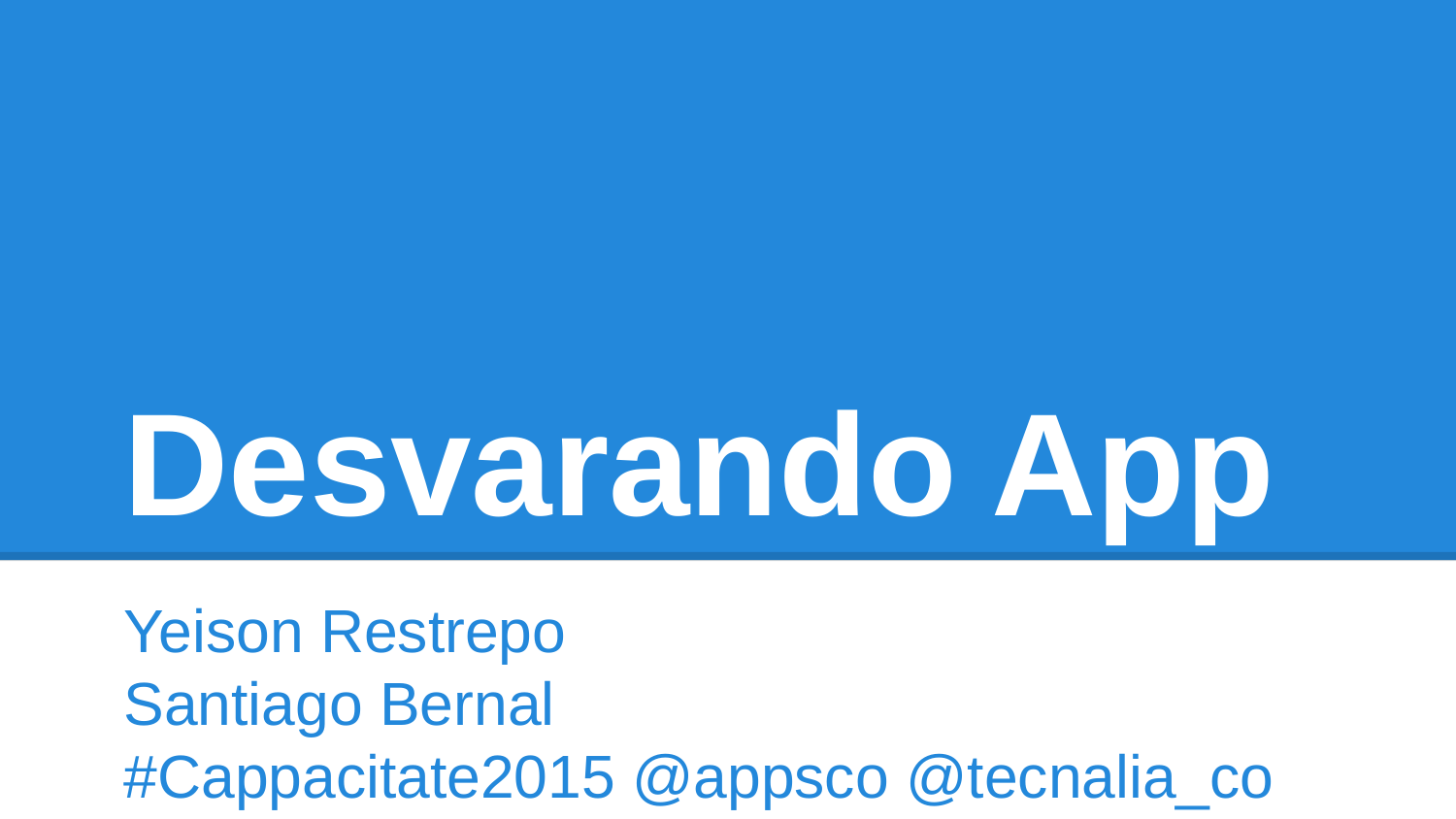

# Desvarando App
Yeison Restrepo
Santiago Bernal
#Cappacitate2015 @appsco @tecnalia_co